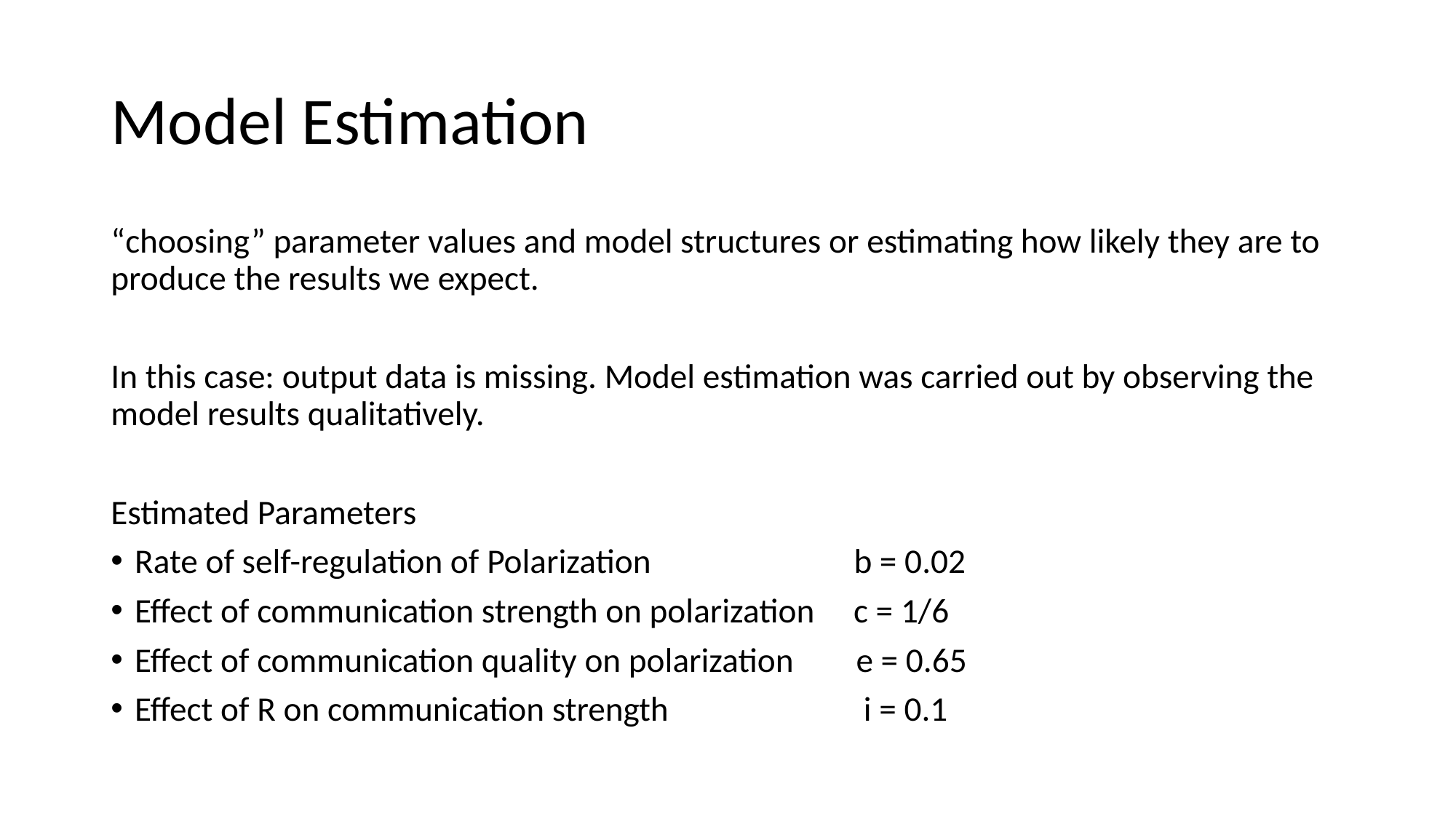

# Model Estimation
“choosing” parameter values and model structures or estimating how likely they are to produce the results we expect.

In this case: output data is missing. Model estimation was carried out by observing the model results qualitatively.

Estimated Parameters
Rate of self-regulation of Polarization                          b = 0.02
Effect of communication strength on polarization     c = 1/6
Effect of communication quality on polarization        e = 0.65
Effect of R on communication strength                         i = 0.1